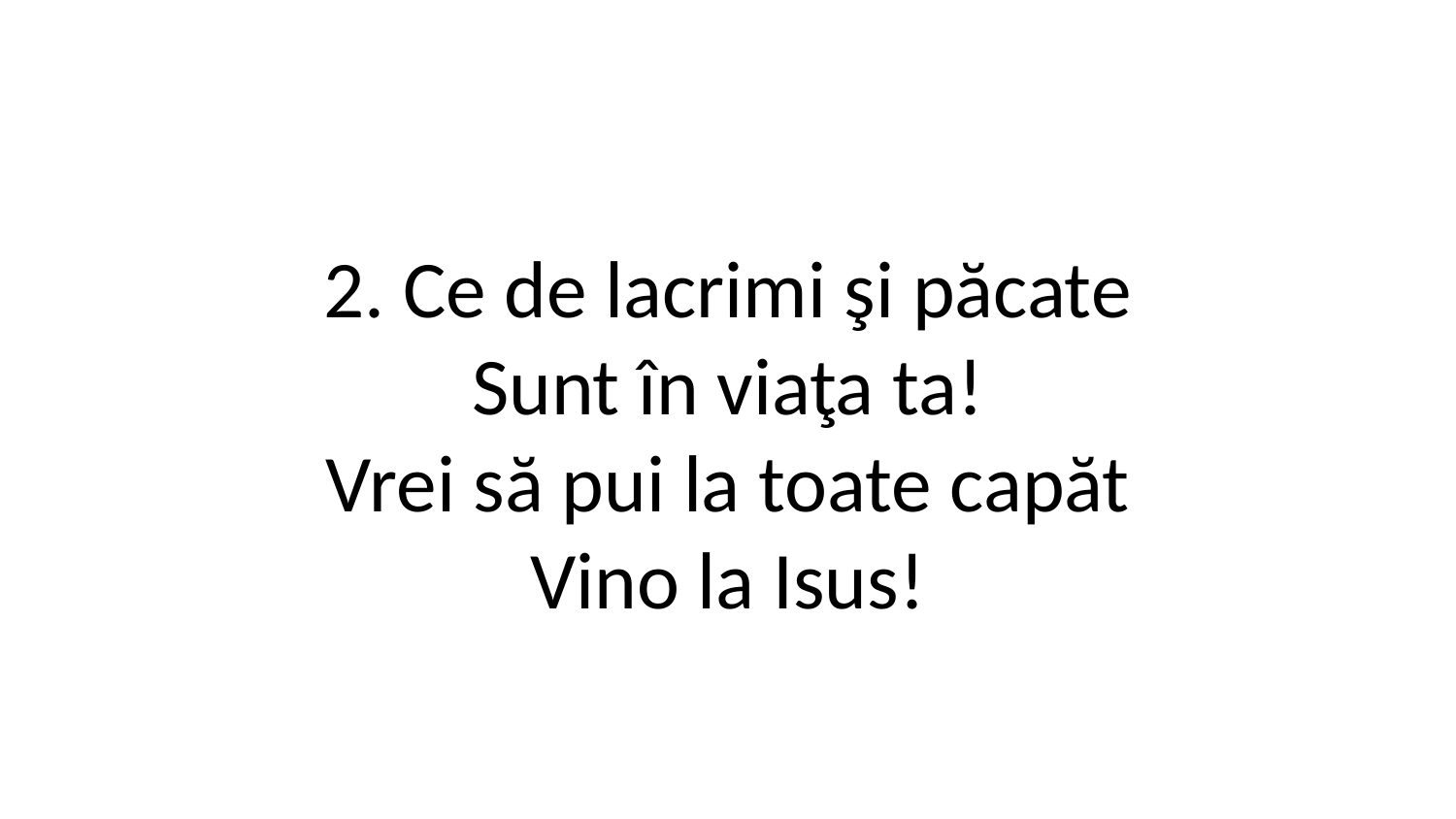

2. Ce de lacrimi şi păcate
Sunt în viaţa ta!
Vrei să pui la toate capăt
Vino la Isus!